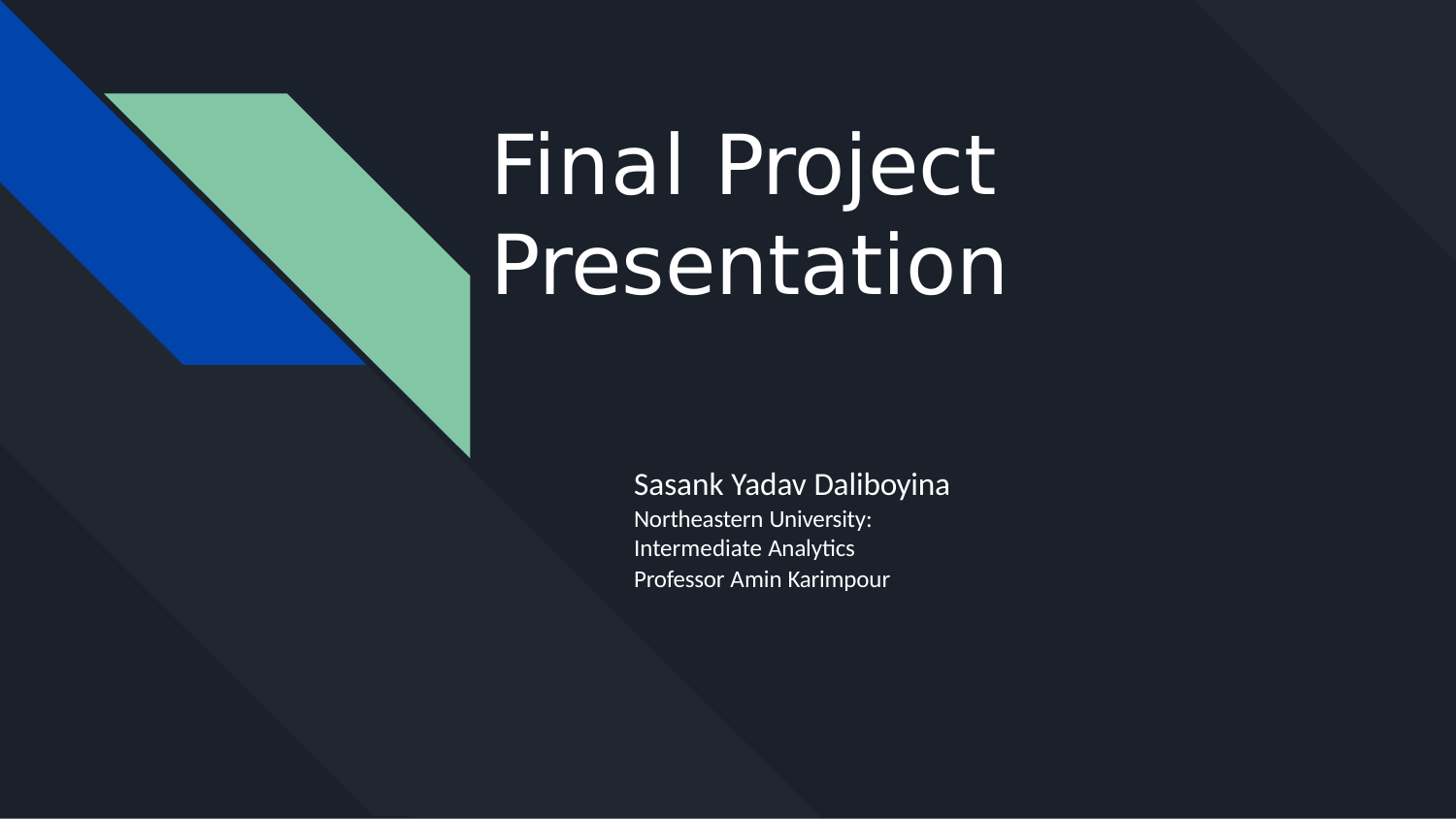

# Final Project Presentation
Sasank Yadav Daliboyina
Northeastern University: Intermediate Analytics
Professor Amin Karimpour